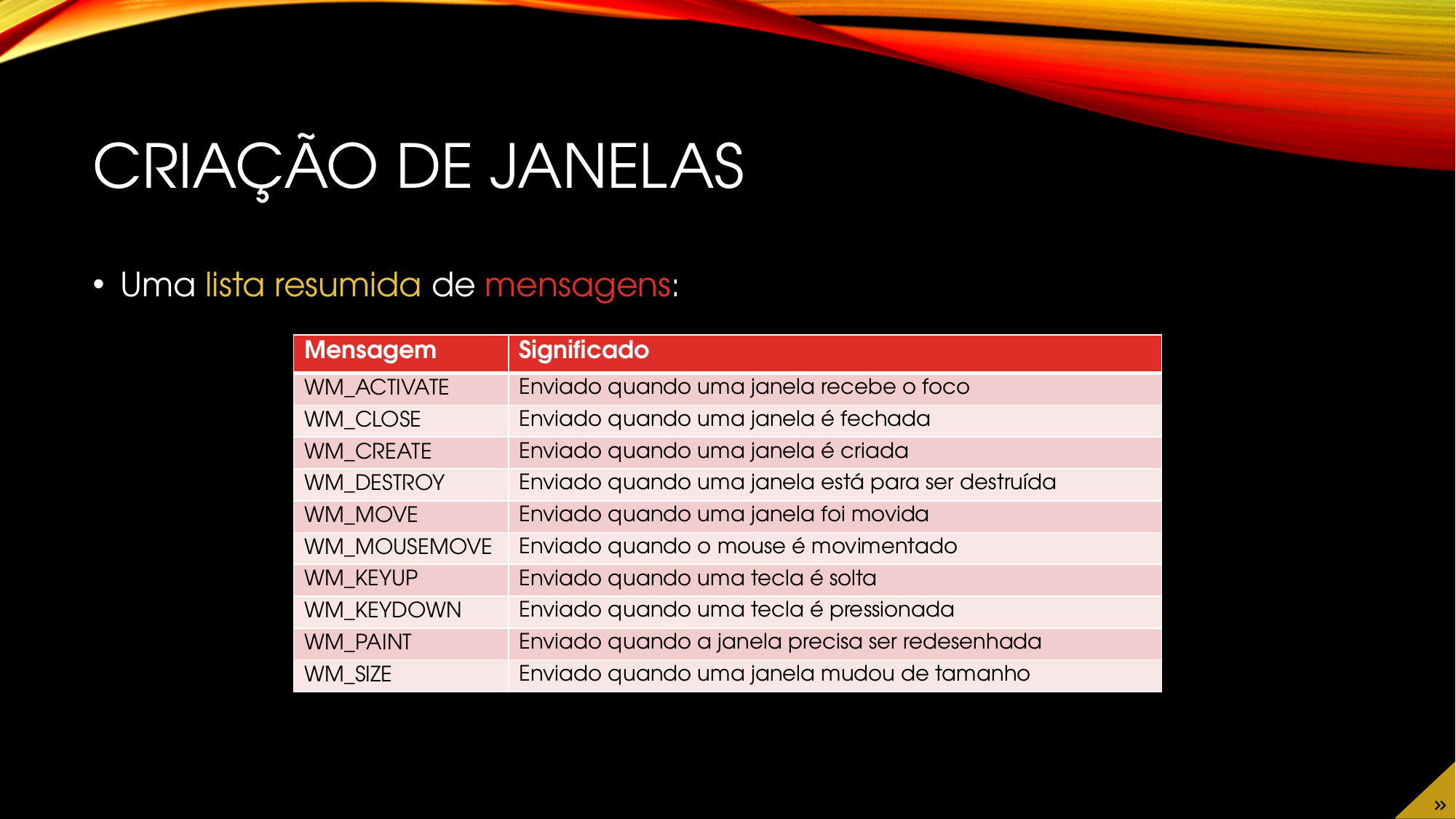

# Criação de Janelas
Uma lista resumida de mensagens:
| Mensagem | Significado |
| --- | --- |
| WM\_ACTIVATE | Enviado quando uma janela recebe o foco |
| WM\_CLOSE | Enviado quando uma janela é fechada |
| WM\_CREATE | Enviado quando uma janela é criada |
| WM\_DESTROY | Enviado quando uma janela está para ser destruída |
| WM\_MOVE | Enviado quando uma janela foi movida |
| WM\_MOUSEMOVE | Enviado quando o mouse é movimentado |
| WM\_KEYUP | Enviado quando uma tecla é solta |
| WM\_KEYDOWN | Enviado quando uma tecla é pressionada |
| WM\_PAINT | Enviado quando a janela precisa ser redesenhada |
| WM\_SIZE | Enviado quando uma janela mudou de tamanho |

»